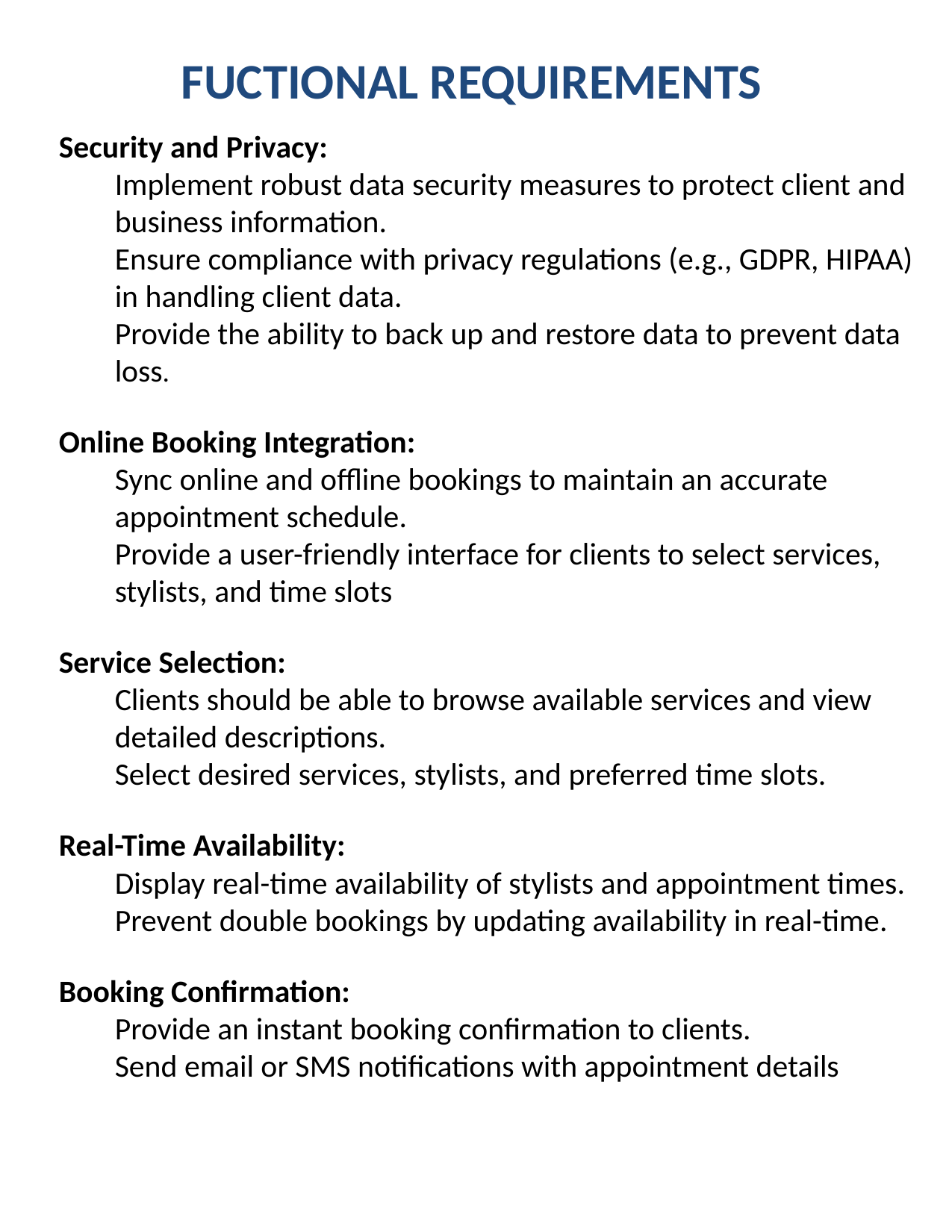

# FUCTIONAL REQUIREMENTS
Security and Privacy:
Implement robust data security measures to protect client and business information.
Ensure compliance with privacy regulations (e.g., GDPR, HIPAA) in handling client data.
Provide the ability to back up and restore data to prevent data loss.

Online Booking Integration:
Sync online and offline bookings to maintain an accurate appointment schedule.
Provide a user-friendly interface for clients to select services, stylists, and time slots

Service Selection:
Clients should be able to browse available services and view detailed descriptions.
Select desired services, stylists, and preferred time slots.

Real-Time Availability:
Display real-time availability of stylists and appointment times.
Prevent double bookings by updating availability in real-time.

Booking Confirmation:
Provide an instant booking confirmation to clients.
Send email or SMS notifications with appointment details